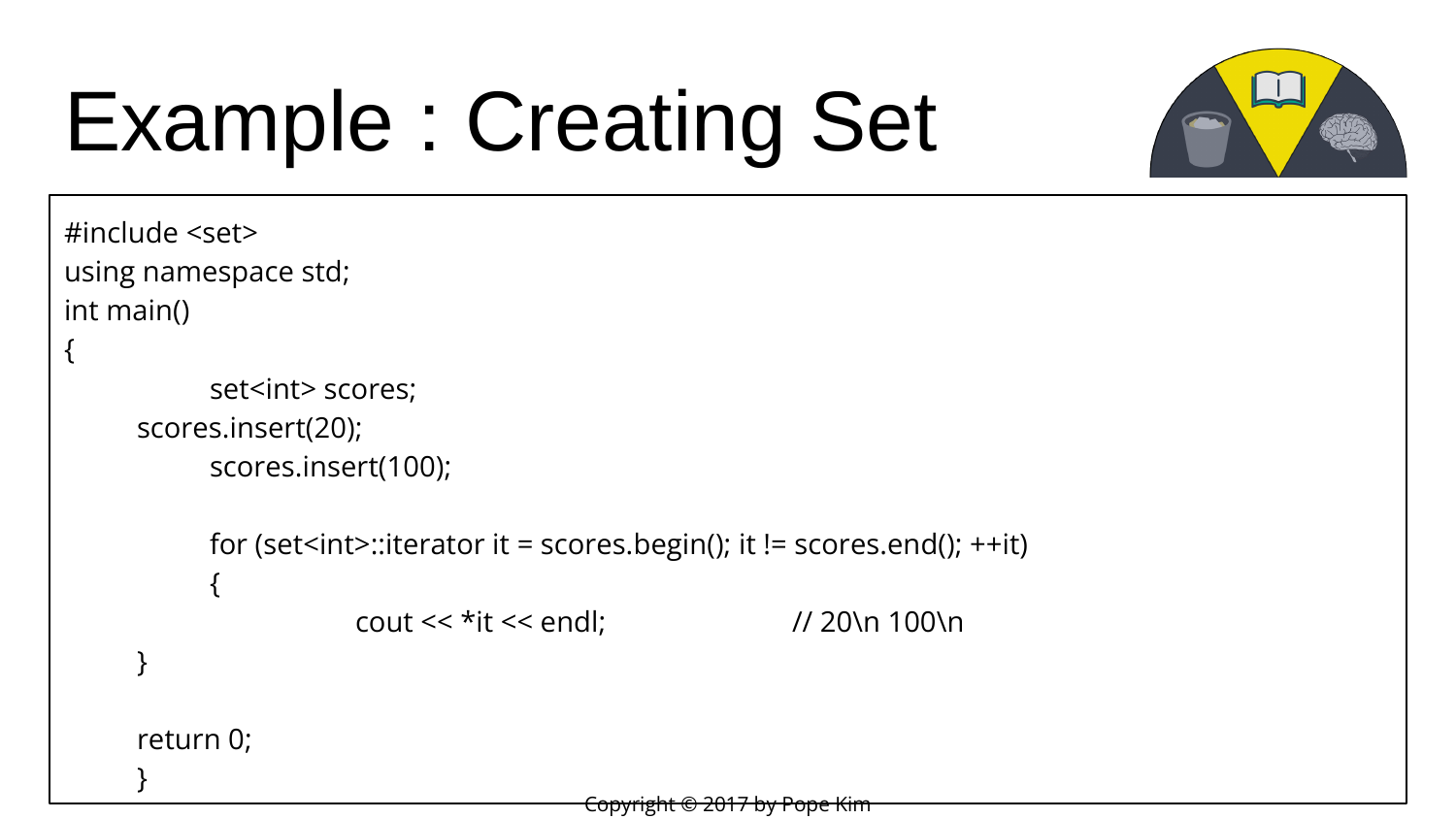

# Example : Creating Set
#include <set>
using namespace std;
int main()
{
	set<int> scores;
scores.insert(20);
	scores.insert(100);

	for (set<int>::iterator it = scores.begin(); it != scores.end(); ++it)
	{
		cout << *it << endl;		// 20\n 100\n
}

return 0;
}